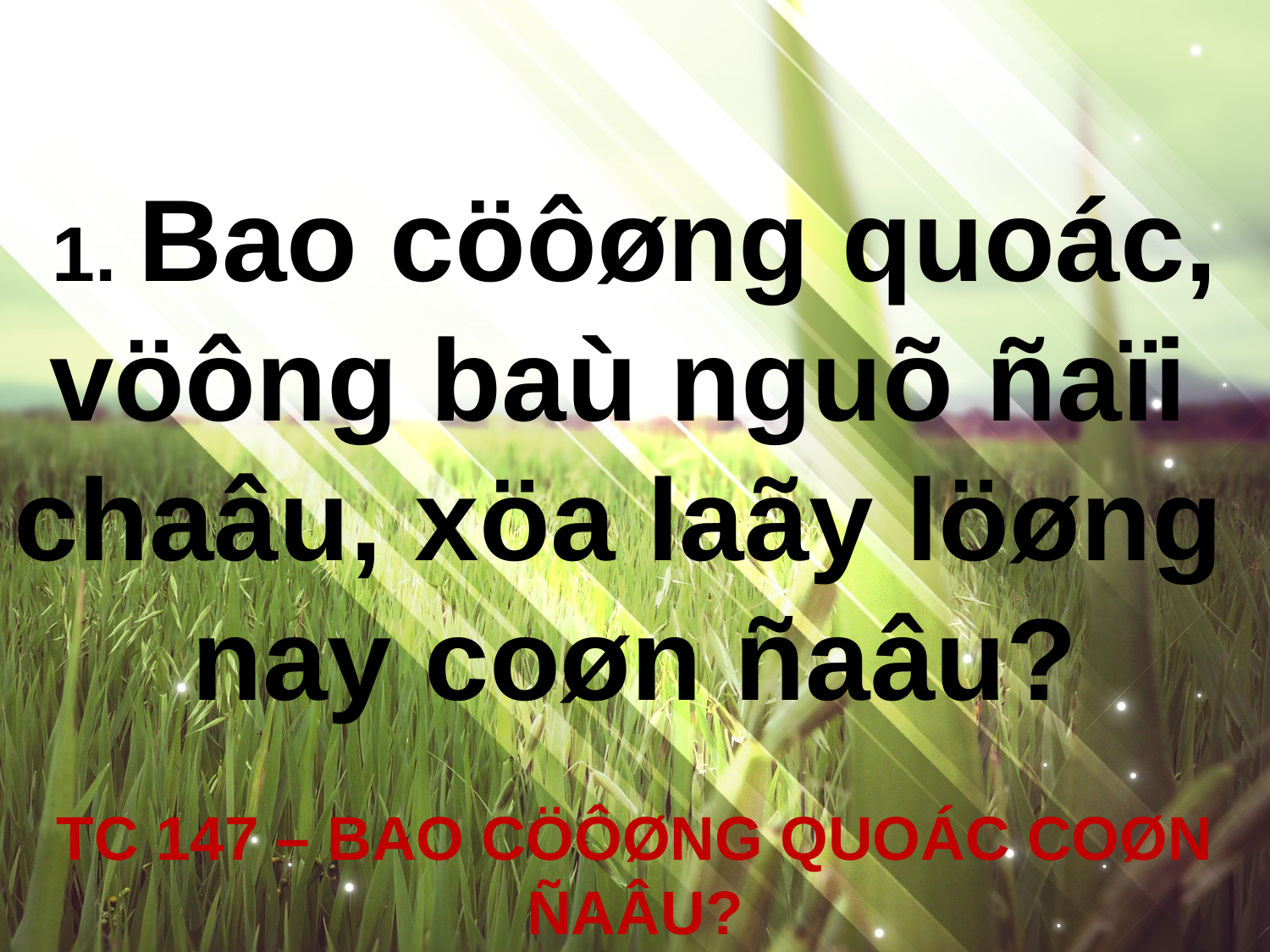

1. Bao cöôøng quoác, vöông baù nguõ ñaïi
chaâu, xöa laãy löøng
nay coøn ñaâu?
TC 147 – BAO CÖÔØNG QUOÁC COØN ÑAÂU?